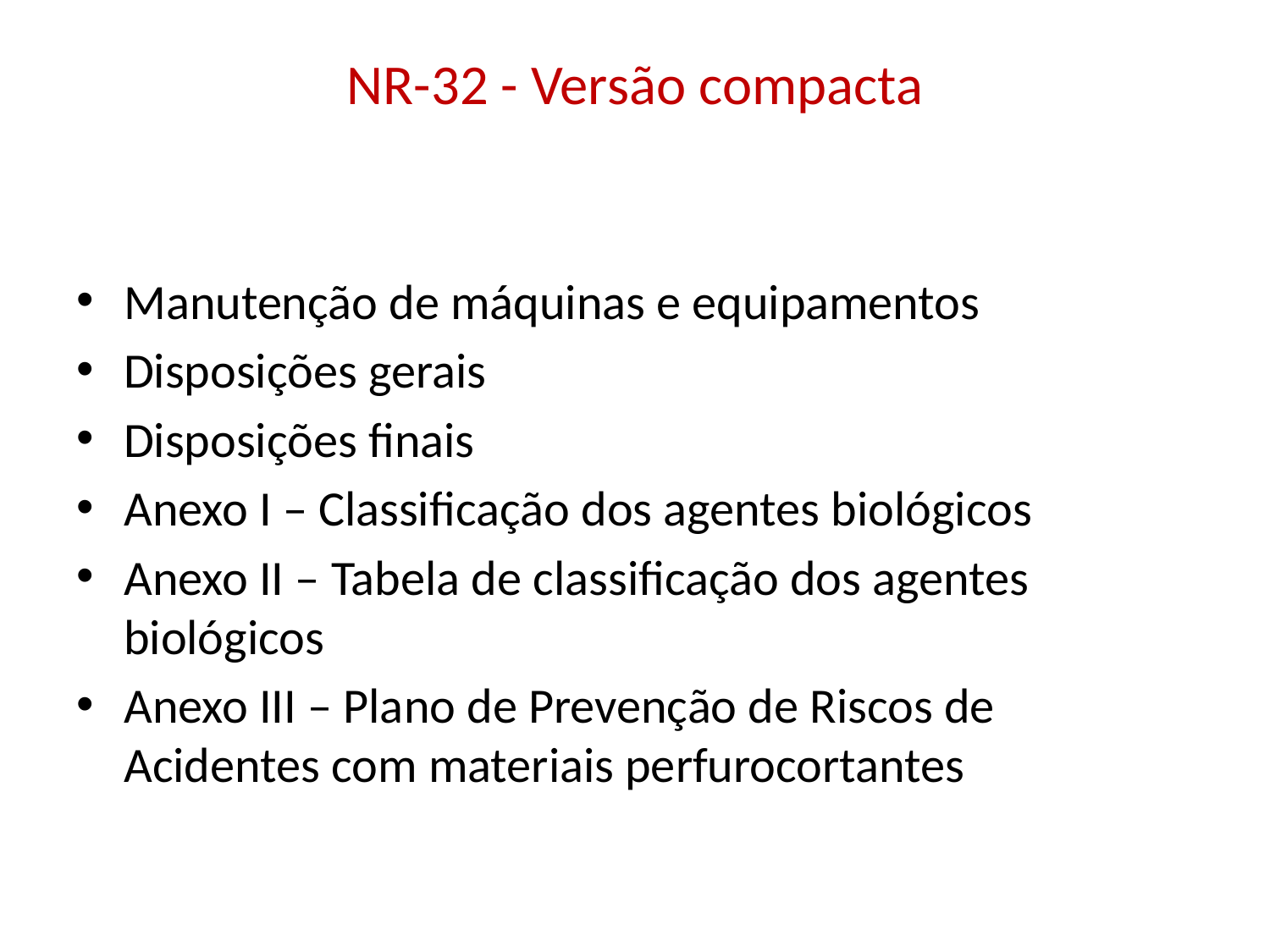

# NR-32 - Versão compacta
Manutenção de máquinas e equipamentos
Disposições gerais
Disposições finais
Anexo I – Classificação dos agentes biológicos
Anexo II – Tabela de classificação dos agentes biológicos
Anexo III – Plano de Prevenção de Riscos de Acidentes com materiais perfurocortantes